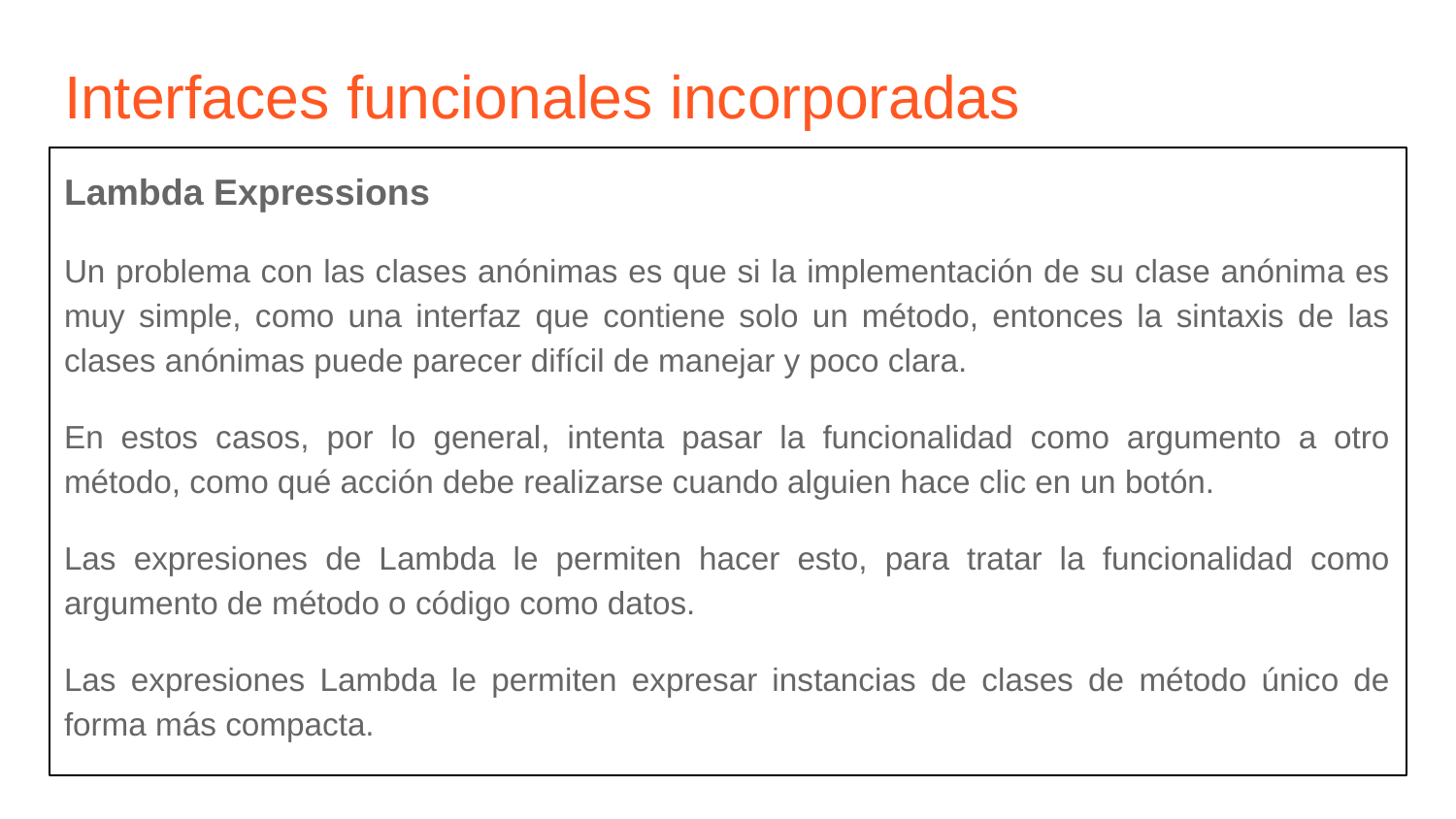

# Interfaces funcionales incorporadas
Lambda Expressions
Un problema con las clases anónimas es que si la implementación de su clase anónima es muy simple, como una interfaz que contiene solo un método, entonces la sintaxis de las clases anónimas puede parecer difícil de manejar y poco clara.
En estos casos, por lo general, intenta pasar la funcionalidad como argumento a otro método, como qué acción debe realizarse cuando alguien hace clic en un botón.
Las expresiones de Lambda le permiten hacer esto, para tratar la funcionalidad como argumento de método o código como datos.
Las expresiones Lambda le permiten expresar instancias de clases de método único de forma más compacta.